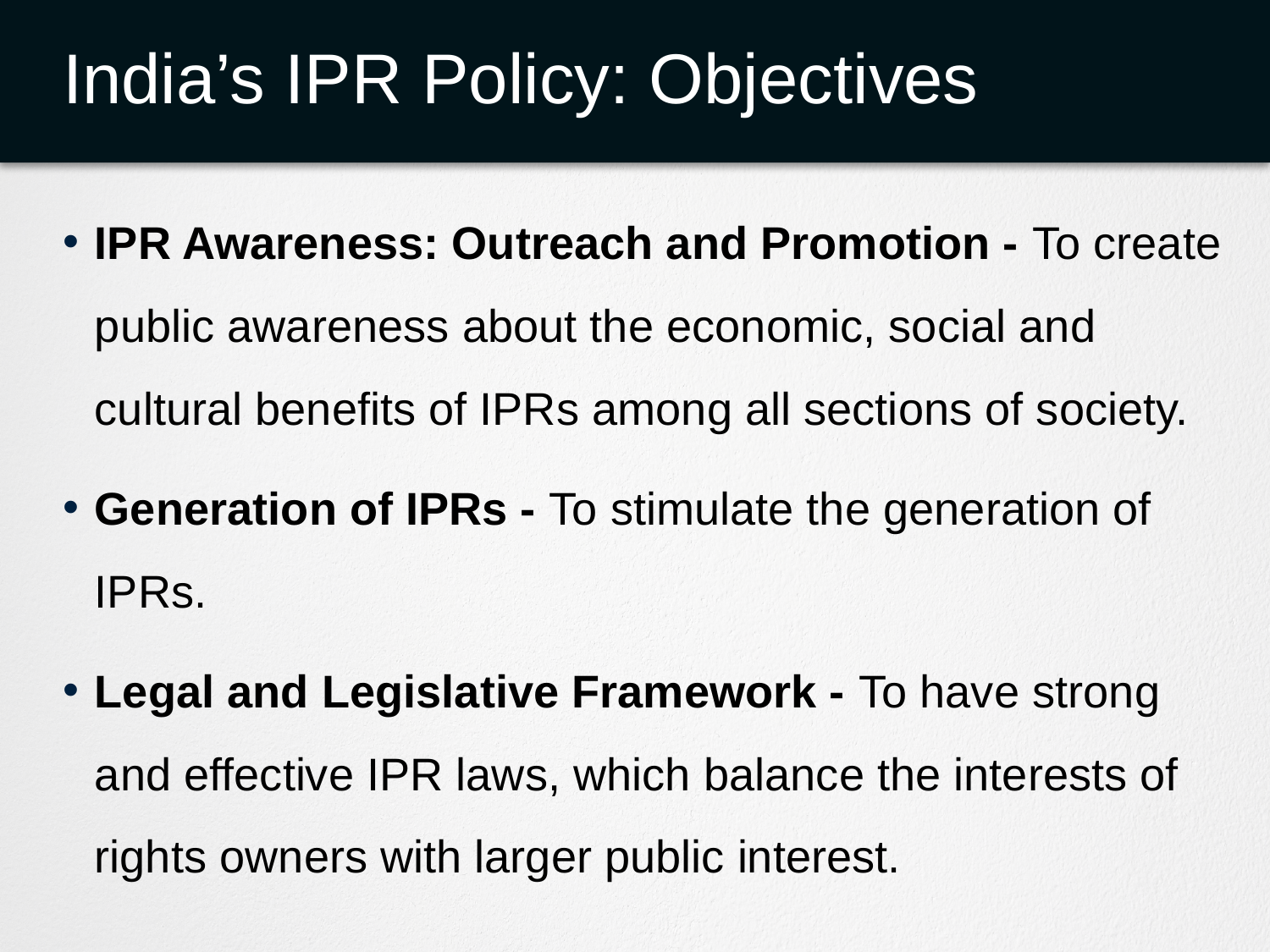

# India’s IPR Policy: Objectives
IPR Awareness: Outreach and Promotion - To create public awareness about the economic, social and cultural benefits of IPRs among all sections of society.
Generation of IPRs - To stimulate the generation of IPRs.
Legal and Legislative Framework - To have strong and effective IPR laws, which balance the interests of rights owners with larger public interest.